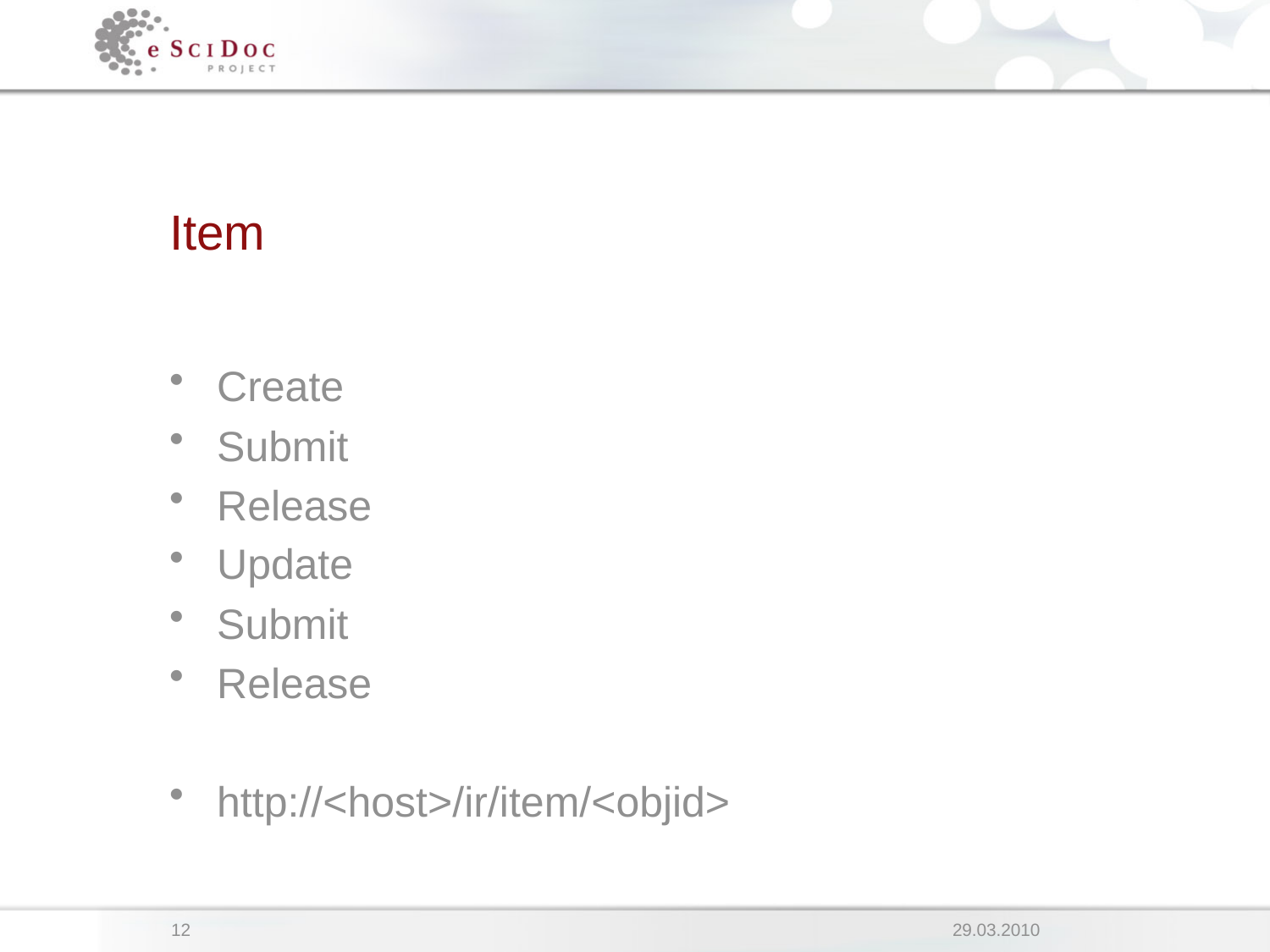

# Item
Create
Submit
Release
Update
Submit
Release

http://<host>/ir/item/<objid>